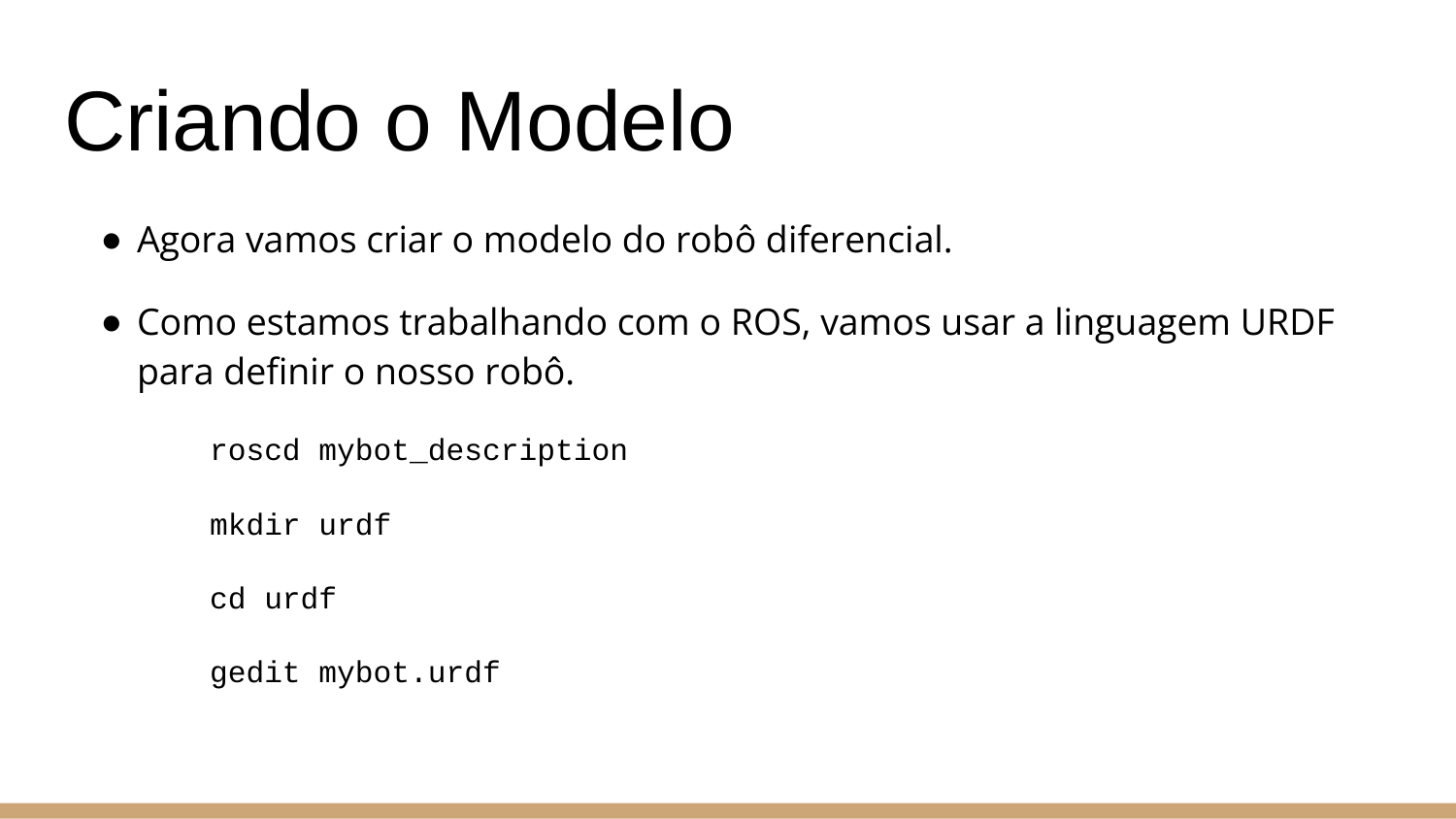

# Criando o Modelo
Agora vamos criar o modelo do robô diferencial.
Como estamos trabalhando com o ROS, vamos usar a linguagem URDF para definir o nosso robô.
	roscd mybot_description
	mkdir urdf
	cd urdf
	gedit mybot.urdf